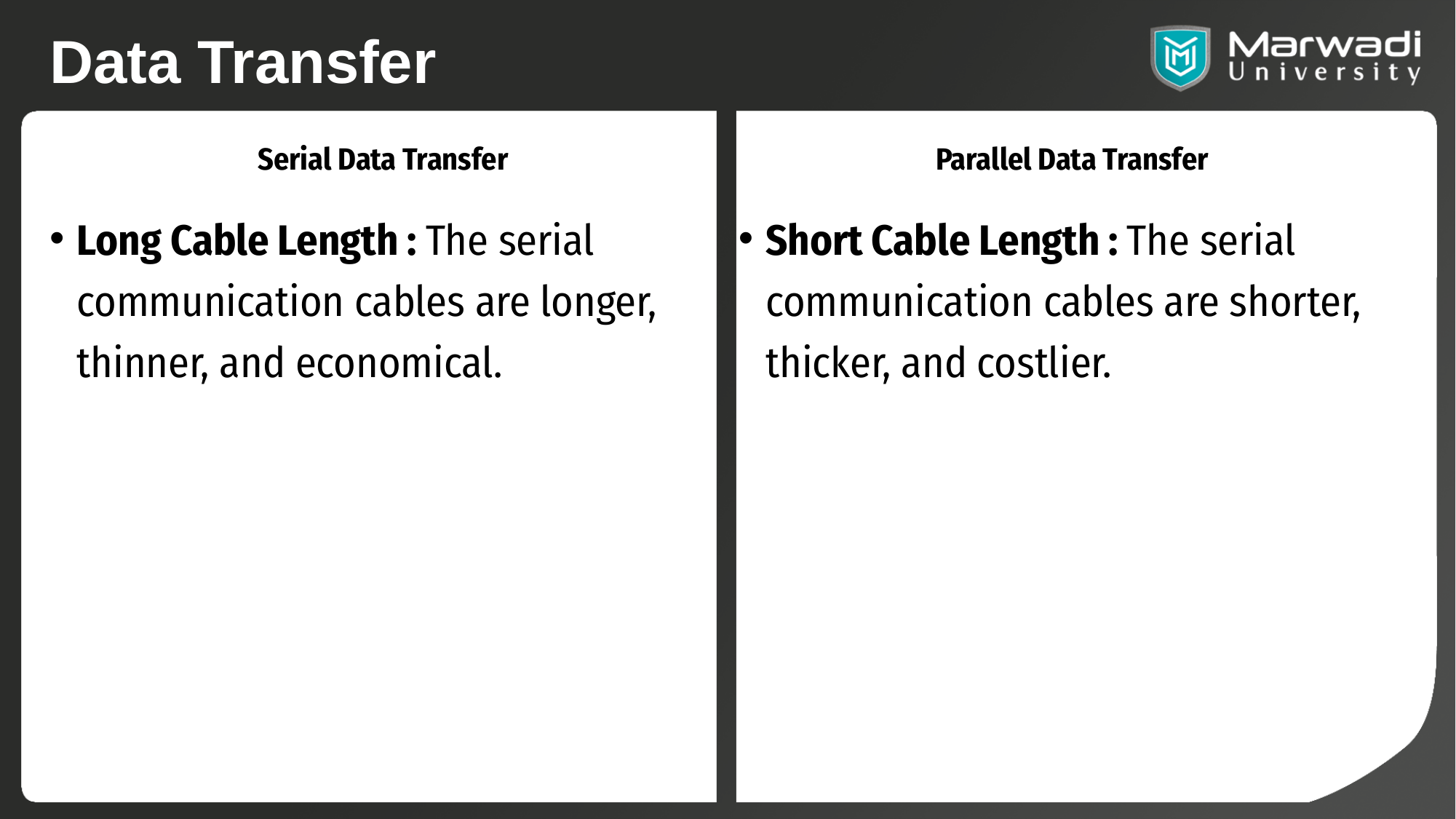

# Data Transfer
Serial Data Transfer
Parallel Data Transfer
Long Cable Length : The serial communication cables are longer, thinner, and economical.
Short Cable Length : The serial communication cables are shorter, thicker, and costlier.